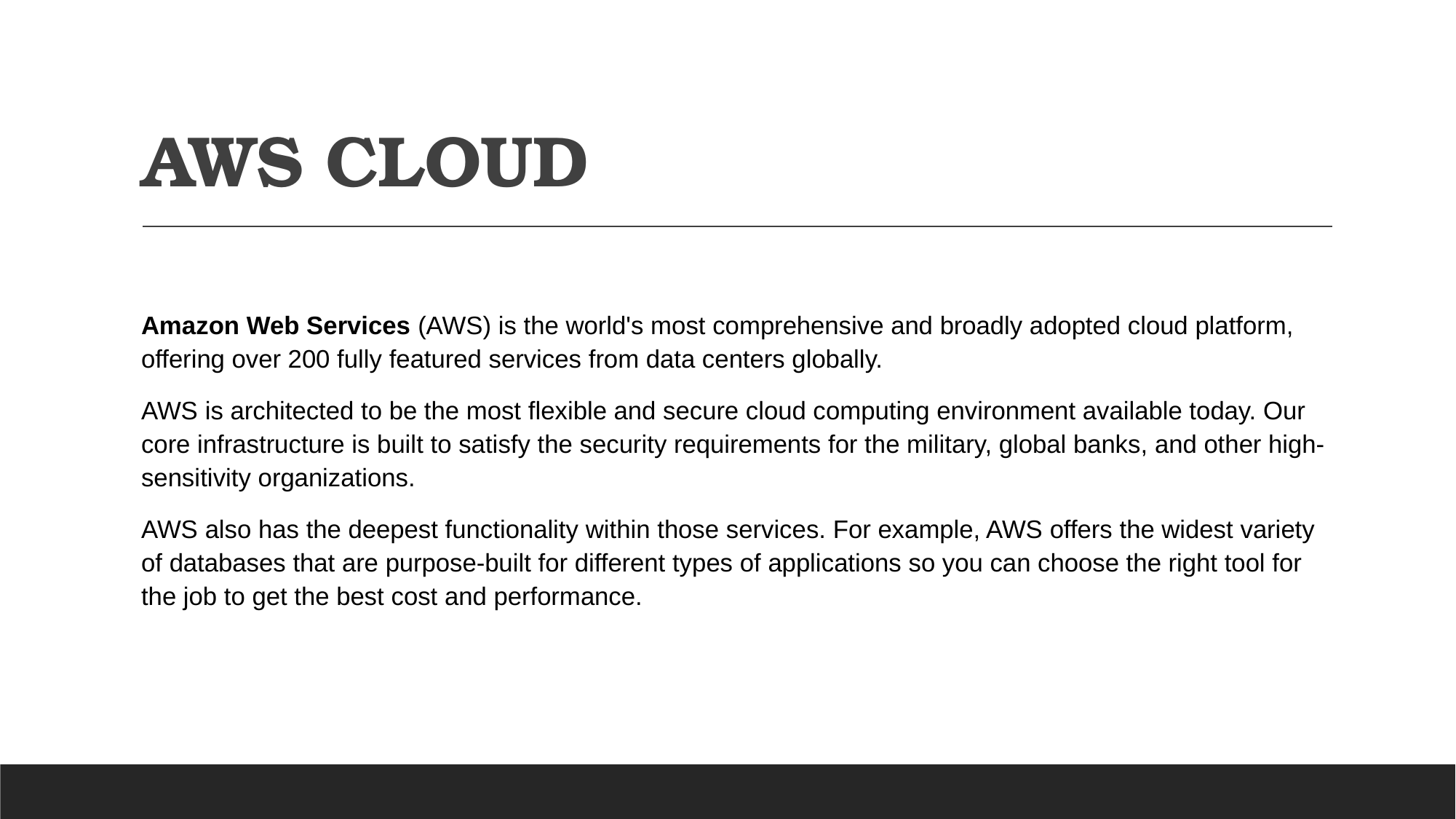

# AWS CLOUD

Amazon Web Services (AWS) is the world's most comprehensive and broadly adopted cloud platform, offering over 200 fully featured services from data centers globally.
AWS is architected to be the most flexible and secure cloud computing environment available today. Our core infrastructure is built to satisfy the security requirements for the military, global banks, and other high-sensitivity organizations.
AWS also has the deepest functionality within those services. For example, AWS offers the widest variety of databases that are purpose-built for different types of applications so you can choose the right tool for the job to get the best cost and performance.